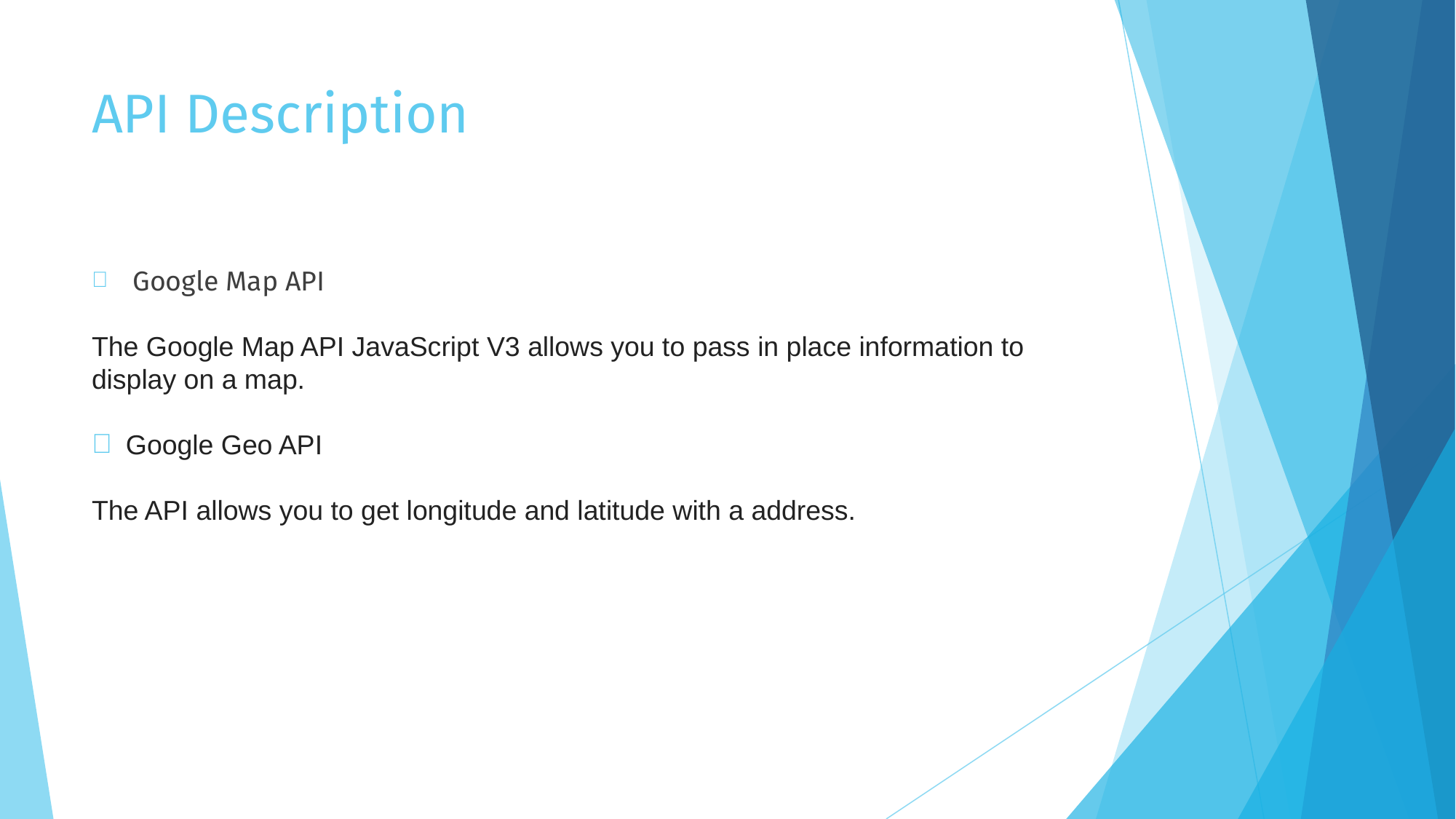

# API Description
Google Map API

The Google Map API JavaScript V3 allows you to pass in place information to display on a map.

Google Geo API

The API allows you to get longitude and latitude with a address.